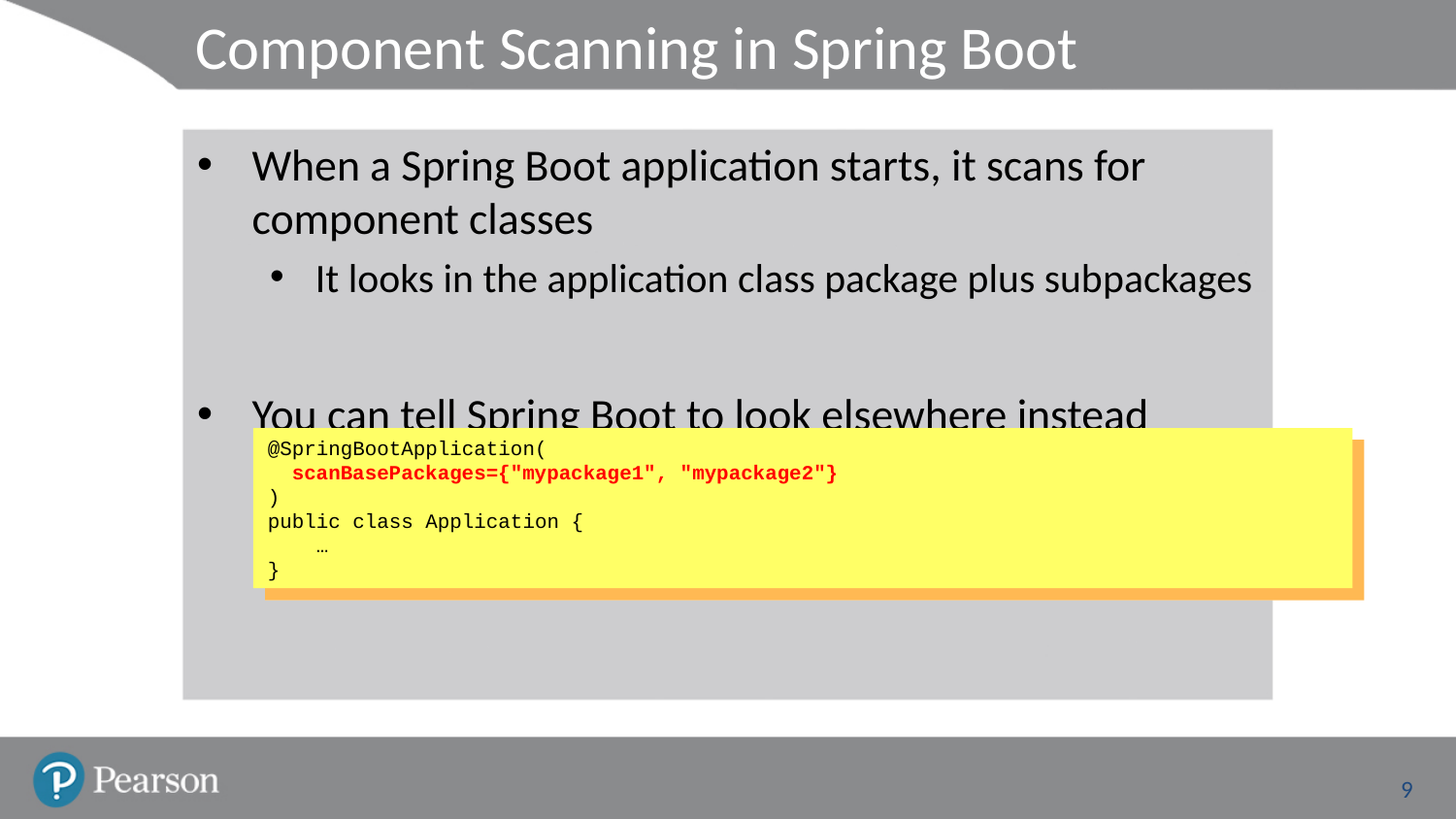

# Component Scanning in Spring Boot
When a Spring Boot application starts, it scans for component classes
It looks in the application class package plus subpackages

You can tell Spring Boot to look elsewhere instead
@SpringBootApplication(
  scanBasePackages={"mypackage1", "mypackage2"}
)
public class Application {
    …
}
9